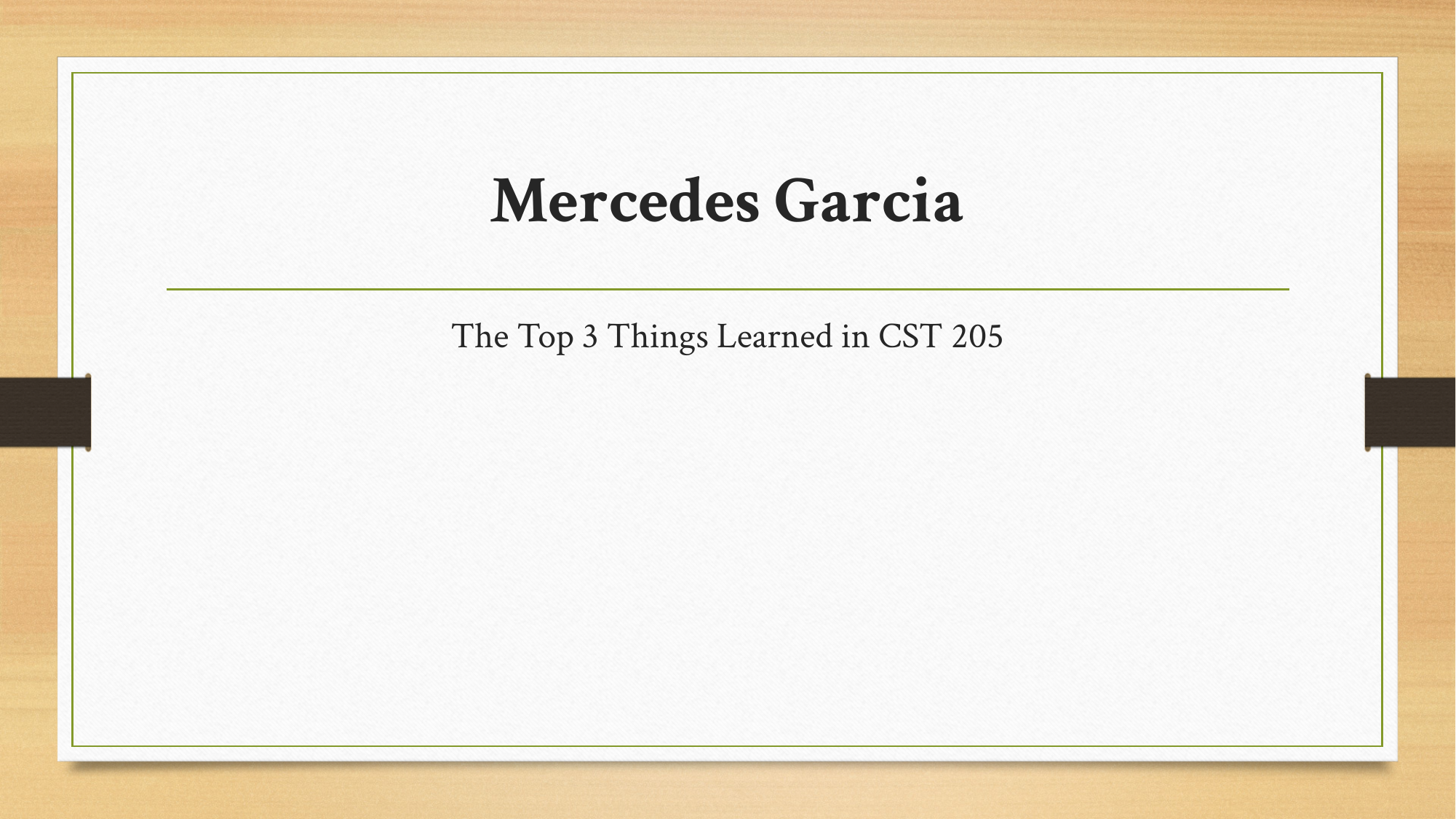

# Mercedes Garcia
The Top 3 Things Learned in CST 205